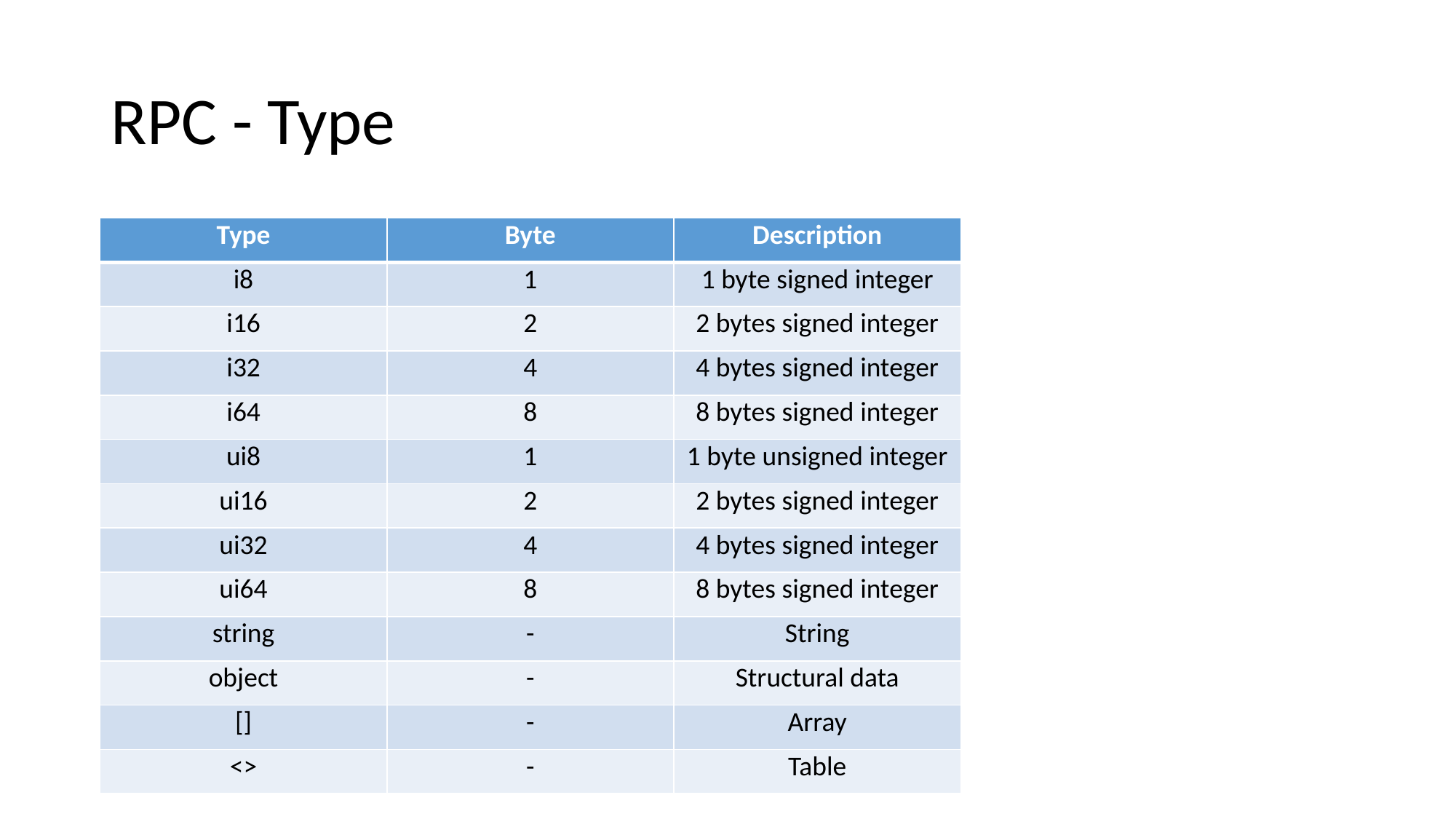

# RPC - Type
| Type | Byte | Description |
| --- | --- | --- |
| i8 | 1 | 1 byte signed integer |
| i16 | 2 | 2 bytes signed integer |
| i32 | 4 | 4 bytes signed integer |
| i64 | 8 | 8 bytes signed integer |
| ui8 | 1 | 1 byte unsigned integer |
| ui16 | 2 | 2 bytes signed integer |
| ui32 | 4 | 4 bytes signed integer |
| ui64 | 8 | 8 bytes signed integer |
| string | - | String |
| object | - | Structural data |
| [] | - | Array |
| <> | - | Table |